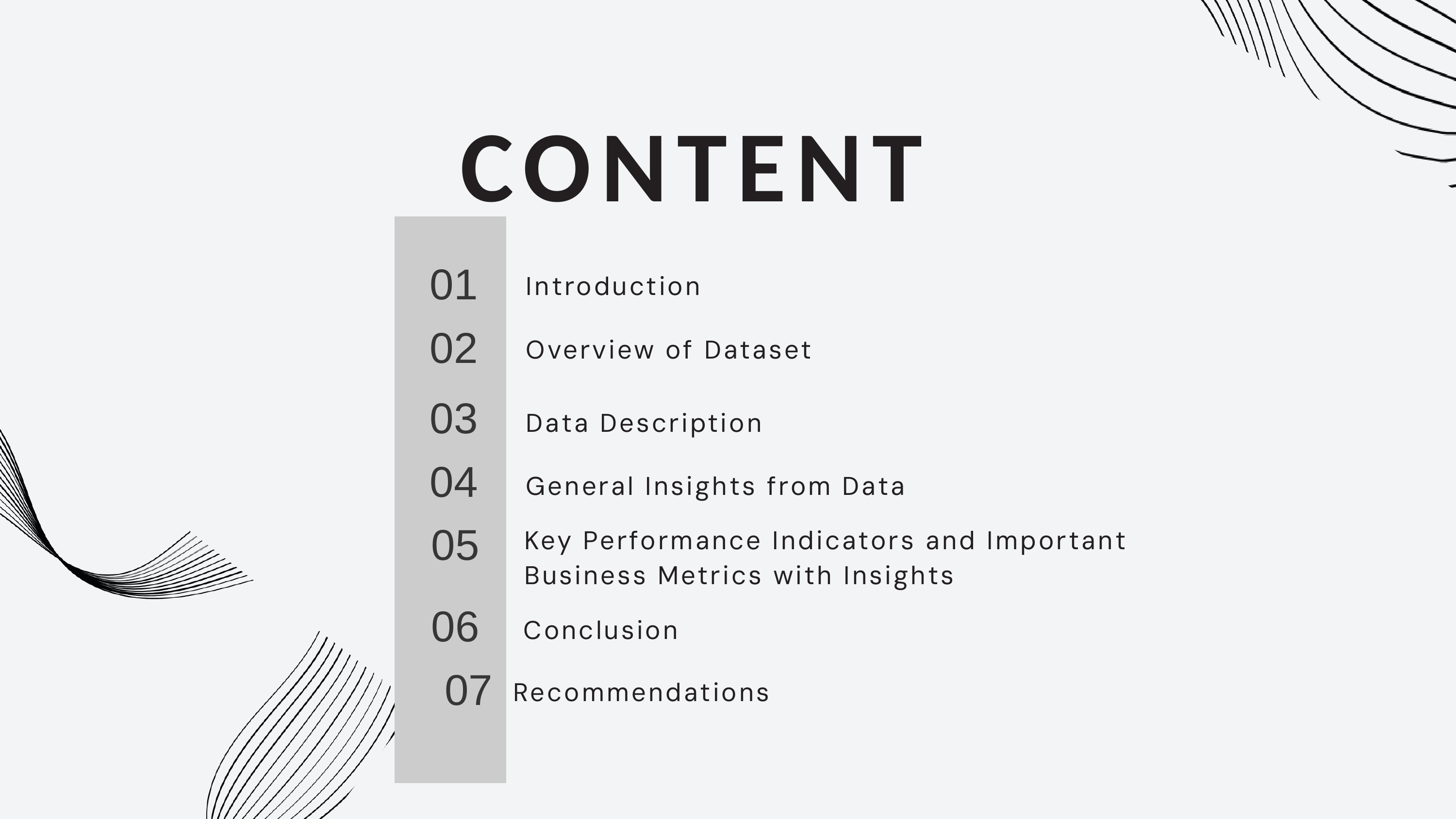

CONTENT

01
Introduction
02
Overview of Dataset
03
Data Description

04
General Insights from Data
05
Key Performance Indicators and Important Business Metrics with Insights
06
Conclusion
07
Recommendations